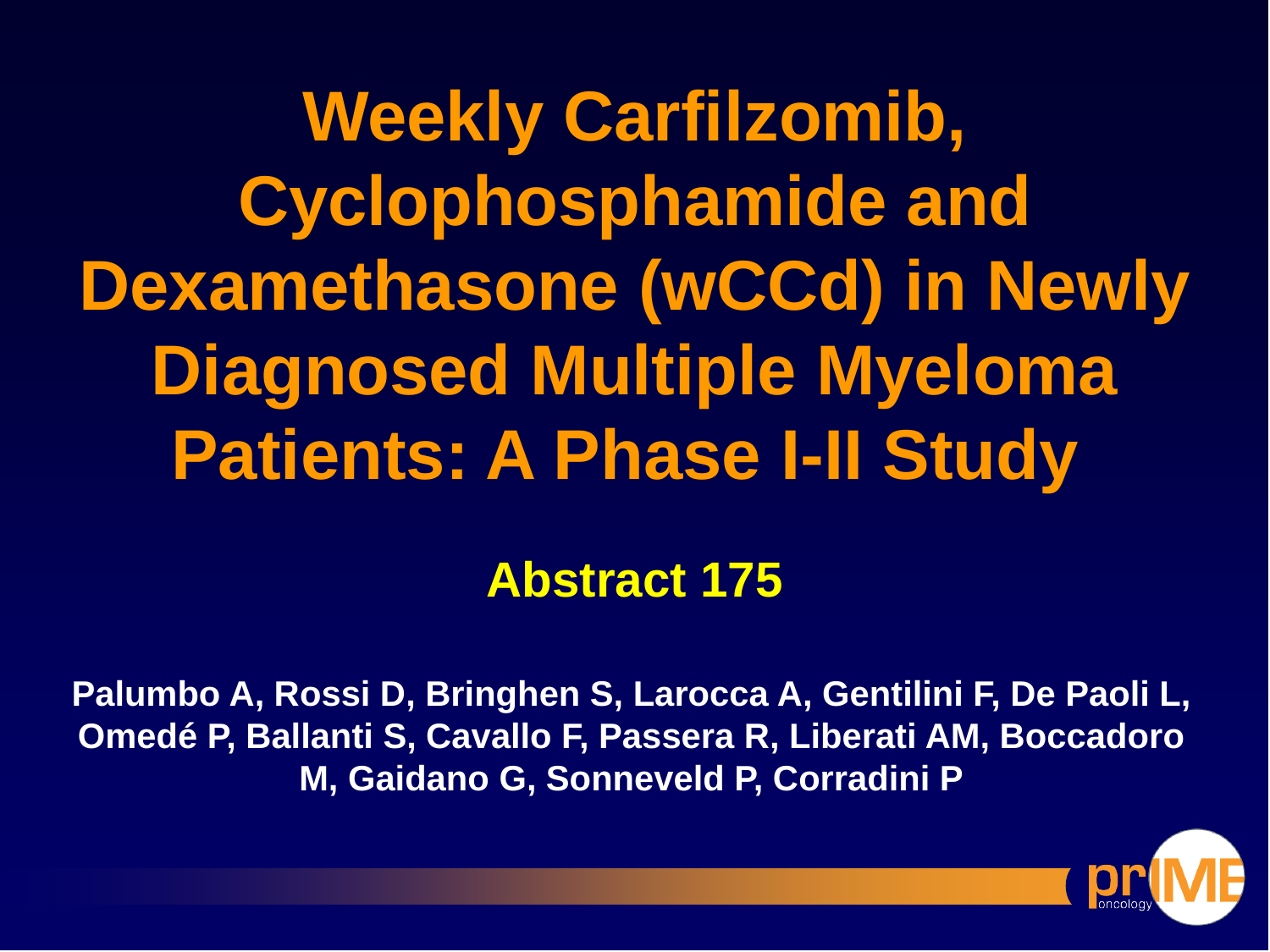

# Weekly Carfilzomib, Cyclophosphamide and Dexamethasone (wCCd) in Newly Diagnosed Multiple Myeloma Patients: A Phase I-II Study
Abstract 175
Palumbo A, Rossi D, Bringhen S, Larocca A, Gentilini F, De Paoli L, Omedé P, Ballanti S, Cavallo F, Passera R, Liberati AM, Boccadoro M, Gaidano G, Sonneveld P, Corradini P